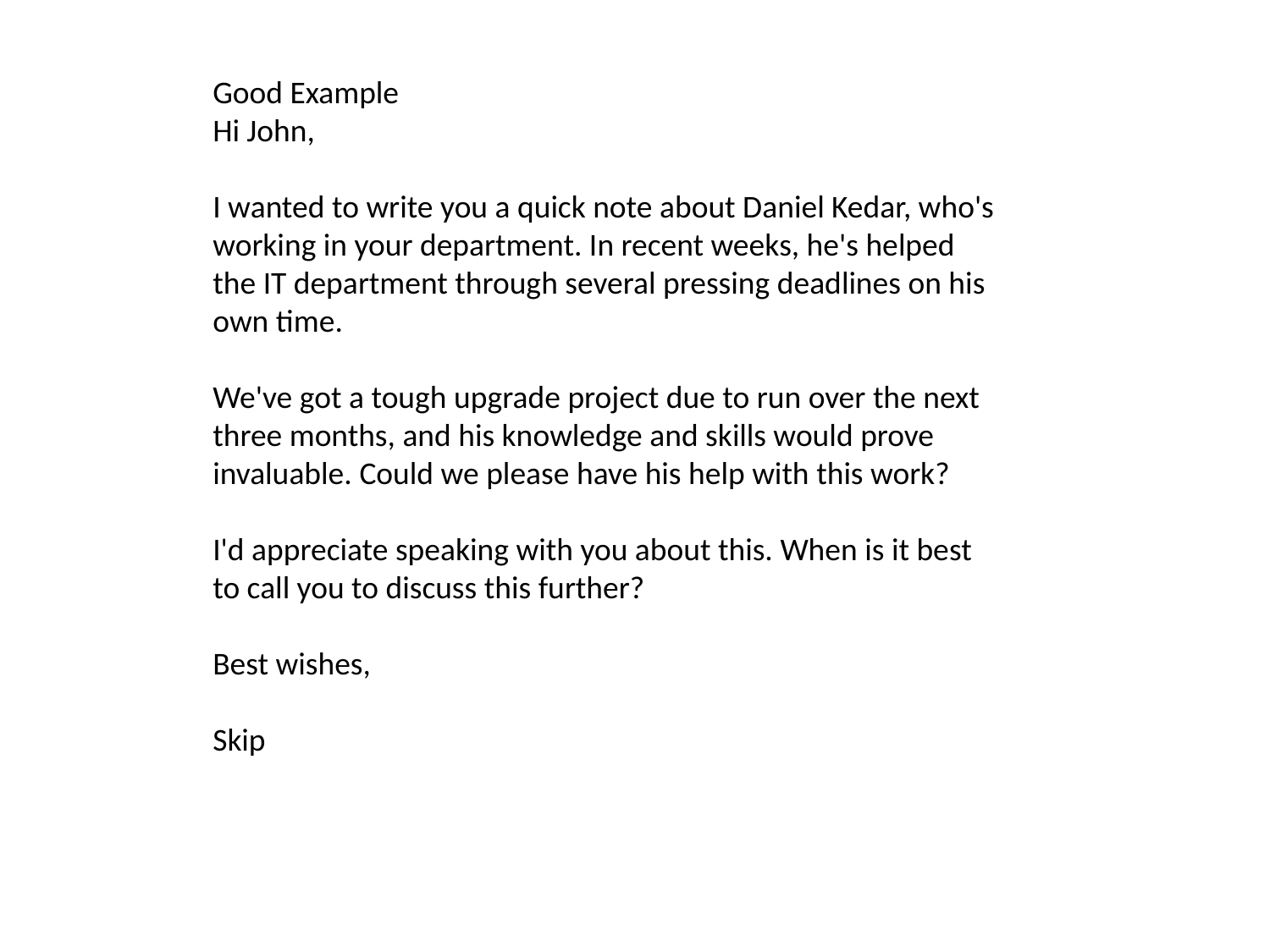

Good Example
Hi John,

I wanted to write you a quick note about Daniel Kedar, who's working in your department. In recent weeks, he's helped the IT department through several pressing deadlines on his own time.

We've got a tough upgrade project due to run over the next three months, and his knowledge and skills would prove invaluable. Could we please have his help with this work?

I'd appreciate speaking with you about this. When is it best to call you to discuss this further?

Best wishes,

Skip